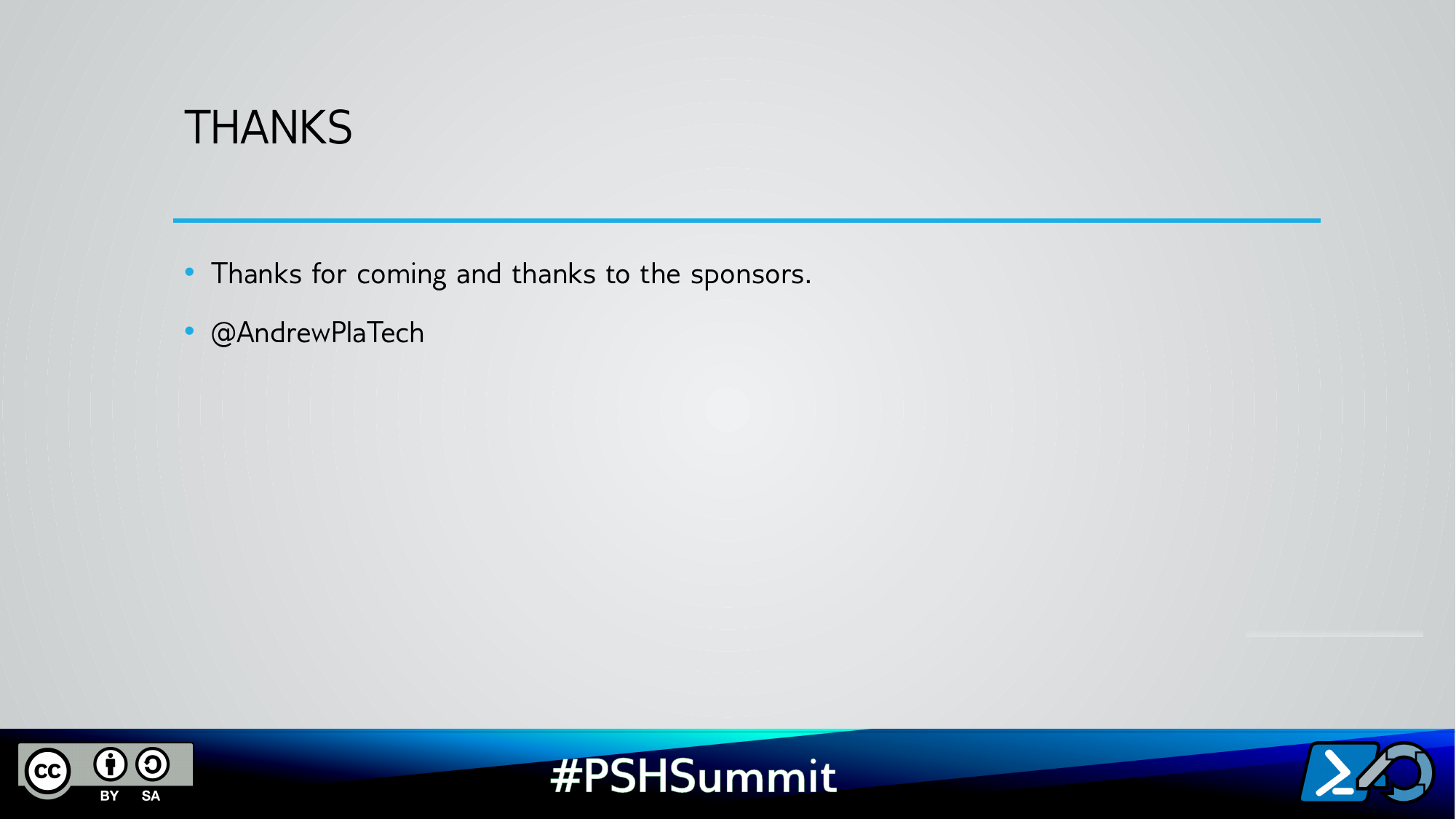

# Thanks
Thanks for coming and thanks to the sponsors.
@AndrewPlaTech